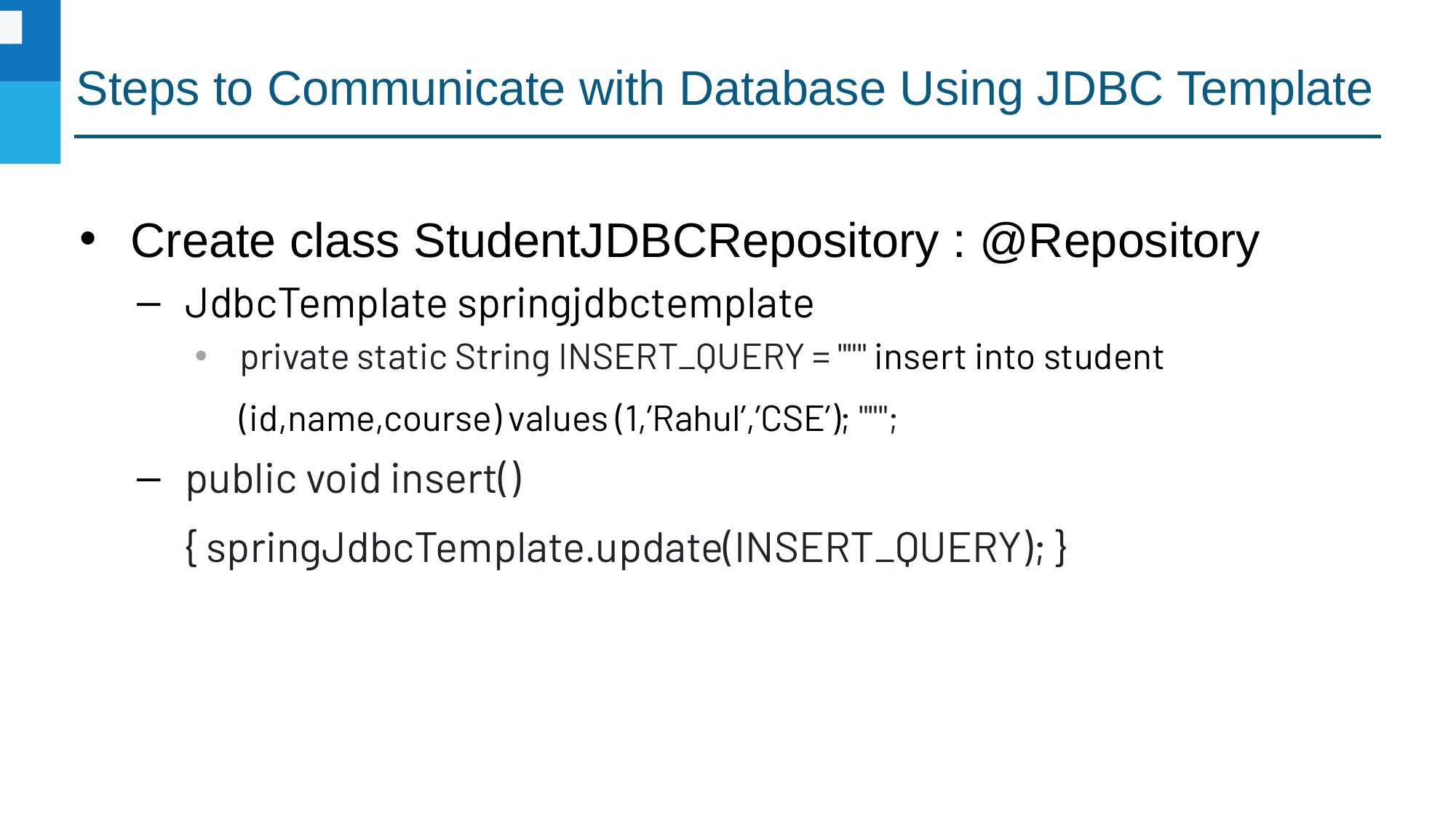

# Steps to Communicate with Database Using JDBC Template

Create class StudentJDBCRepository : @Repository
JdbcTemplate springjdbctemplate
private static String INSERT_QUERY = """ insert into student (id,name,course) values (1,’Rahul’,’CSE’); """;
public void insert() { springJdbcTemplate.update(INSERT_QUERY); }